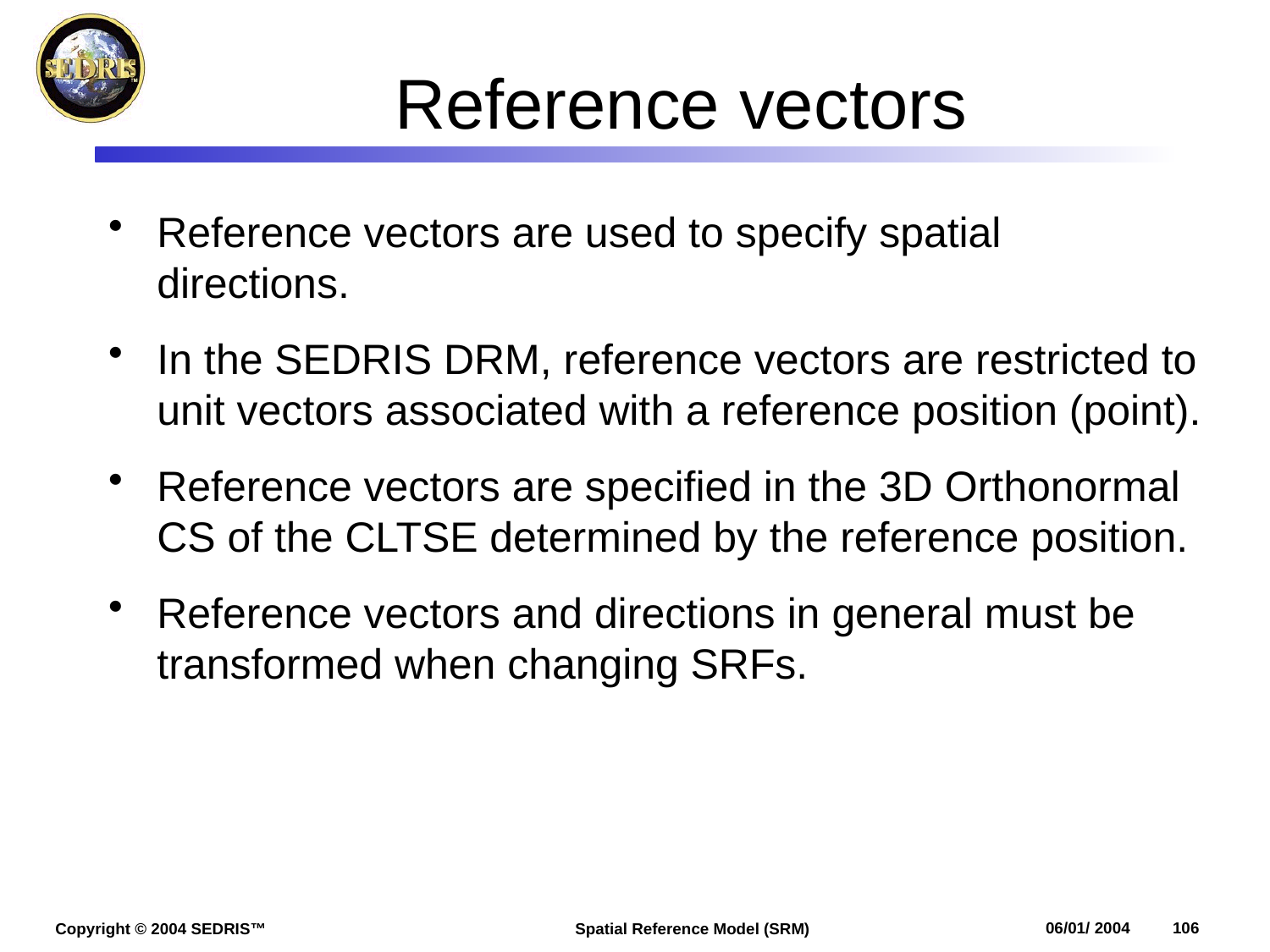

# Reference vectors
Reference vectors are used to specify spatial directions.
In the SEDRIS DRM, reference vectors are restricted to unit vectors associated with a reference position (point).
Reference vectors are specified in the 3D Orthonormal CS of the CLTSE determined by the reference position.
Reference vectors and directions in general must be transformed when changing SRFs.